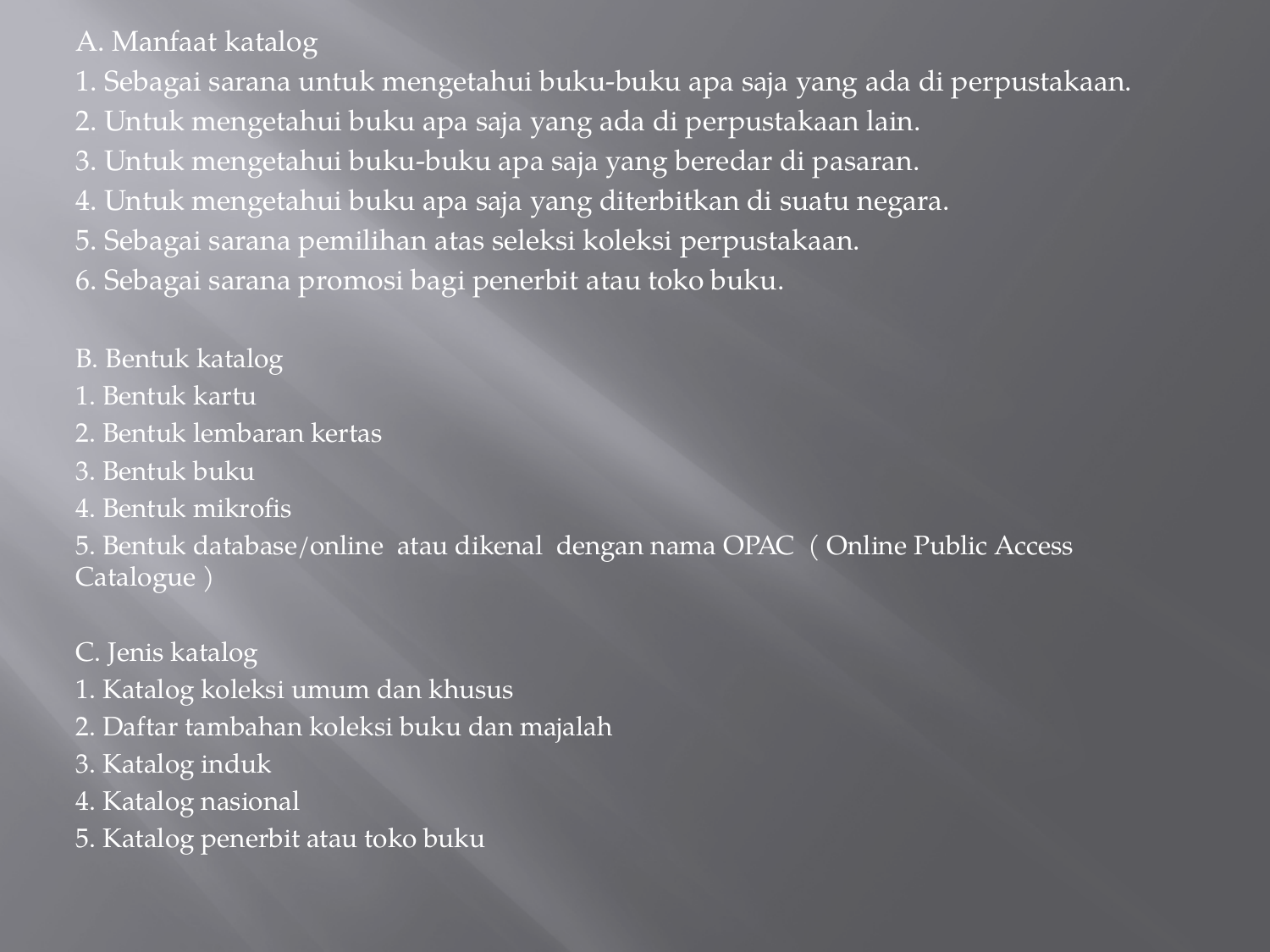

A. Manfaat katalog
1. Sebagai sarana untuk mengetahui buku-buku apa saja yang ada di perpustakaan.
2. Untuk mengetahui buku apa saja yang ada di perpustakaan lain.
3. Untuk mengetahui buku-buku apa saja yang beredar di pasaran.
4. Untuk mengetahui buku apa saja yang diterbitkan di suatu negara.
5. Sebagai sarana pemilihan atas seleksi koleksi perpustakaan.
6. Sebagai sarana promosi bagi penerbit atau toko buku.

B. Bentuk katalog
1. Bentuk kartu
2. Bentuk lembaran kertas
3. Bentuk buku
4. Bentuk mikrofis
5. Bentuk database/online  atau dikenal  dengan nama OPAC  ( Online Public Access Catalogue )

C. Jenis katalog
1. Katalog koleksi umum dan khusus
2. Daftar tambahan koleksi buku dan majalah
3. Katalog induk
4. Katalog nasional
5. Katalog penerbit atau toko buku